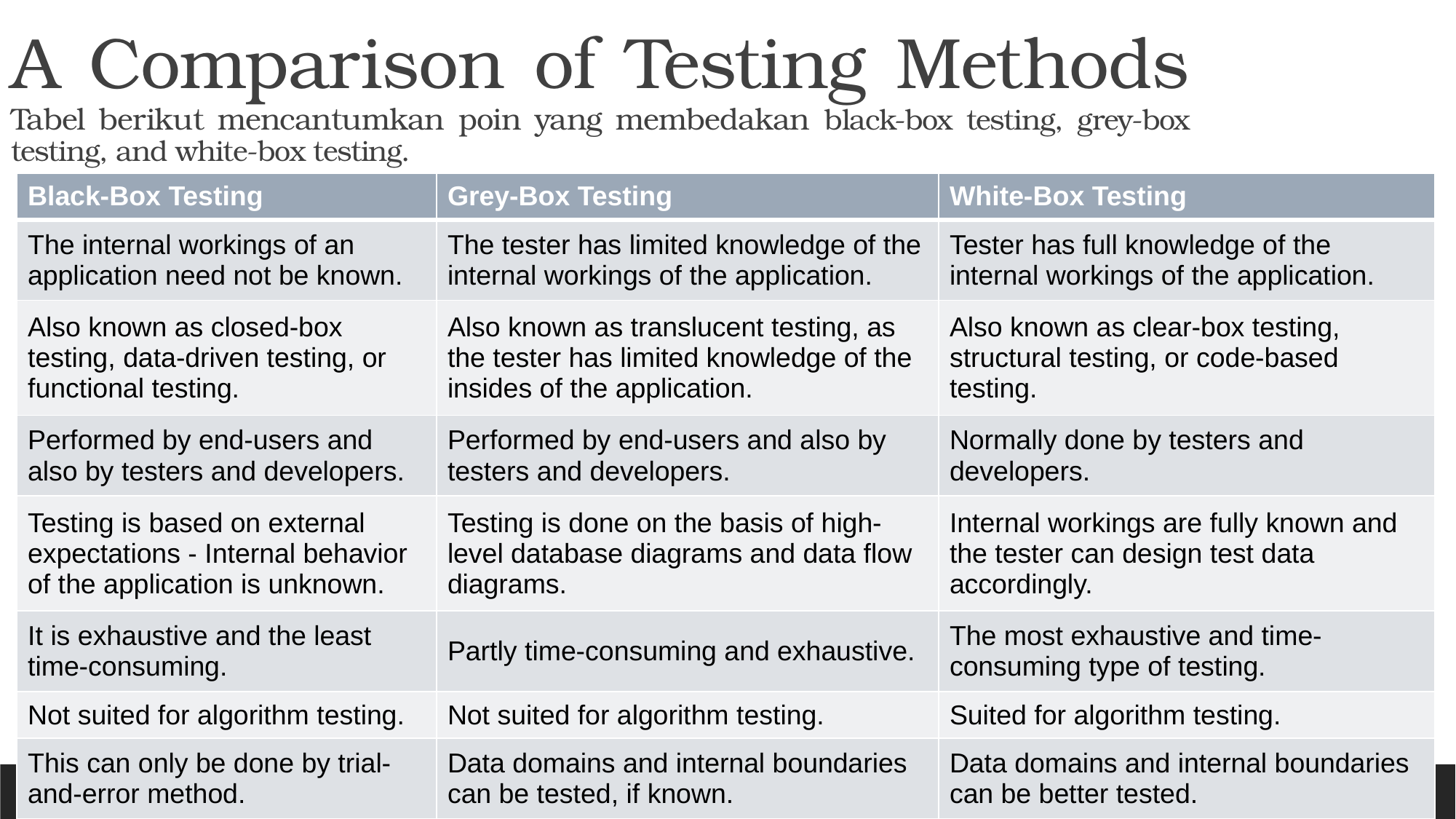

A Comparison of Testing Methods
Tabel berikut mencantumkan poin yang membedakan black-box testing, grey-box testing, and white-box testing.
| Black-Box Testing | Grey-Box Testing | White-Box Testing |
| --- | --- | --- |
| The internal workings of an application need not be known. | The tester has limited knowledge of the internal workings of the application. | Tester has full knowledge of the internal workings of the application. |
| Also known as closed-box testing, data-driven testing, or functional testing. | Also known as translucent testing, as the tester has limited knowledge of the insides of the application. | Also known as clear-box testing, structural testing, or code-based testing. |
| Performed by end-users and also by testers and developers. | Performed by end-users and also by testers and developers. | Normally done by testers and developers. |
| Testing is based on external expectations - Internal behavior of the application is unknown. | Testing is done on the basis of high-level database diagrams and data flow diagrams. | Internal workings are fully known and the tester can design test data accordingly. |
| It is exhaustive and the least time-consuming. | Partly time-consuming and exhaustive. | The most exhaustive and time-consuming type of testing. |
| Not suited for algorithm testing. | Not suited for algorithm testing. | Suited for algorithm testing. |
| This can only be done by trial-and-error method. | Data domains and internal boundaries can be tested, if known. | Data domains and internal boundaries can be better tested. |